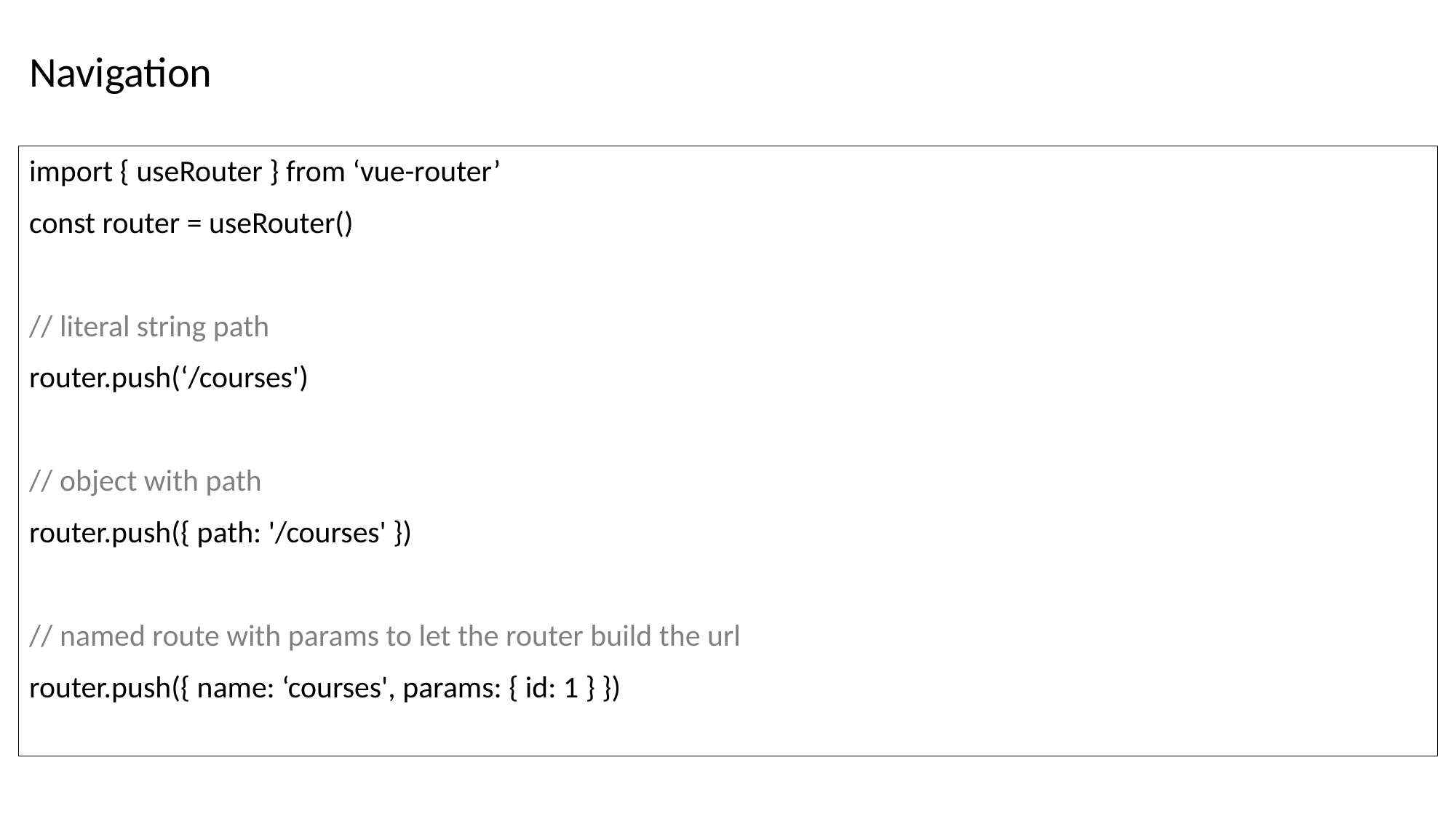

# Navigation
import { useRouter } from ‘vue-router’
const router = useRouter()

// literal string path
router.push(‘/courses')

// object with path
router.push({ path: '/courses' })

// named route with params to let the router build the url
router.push({ name: ‘courses', params: { id: 1 } })